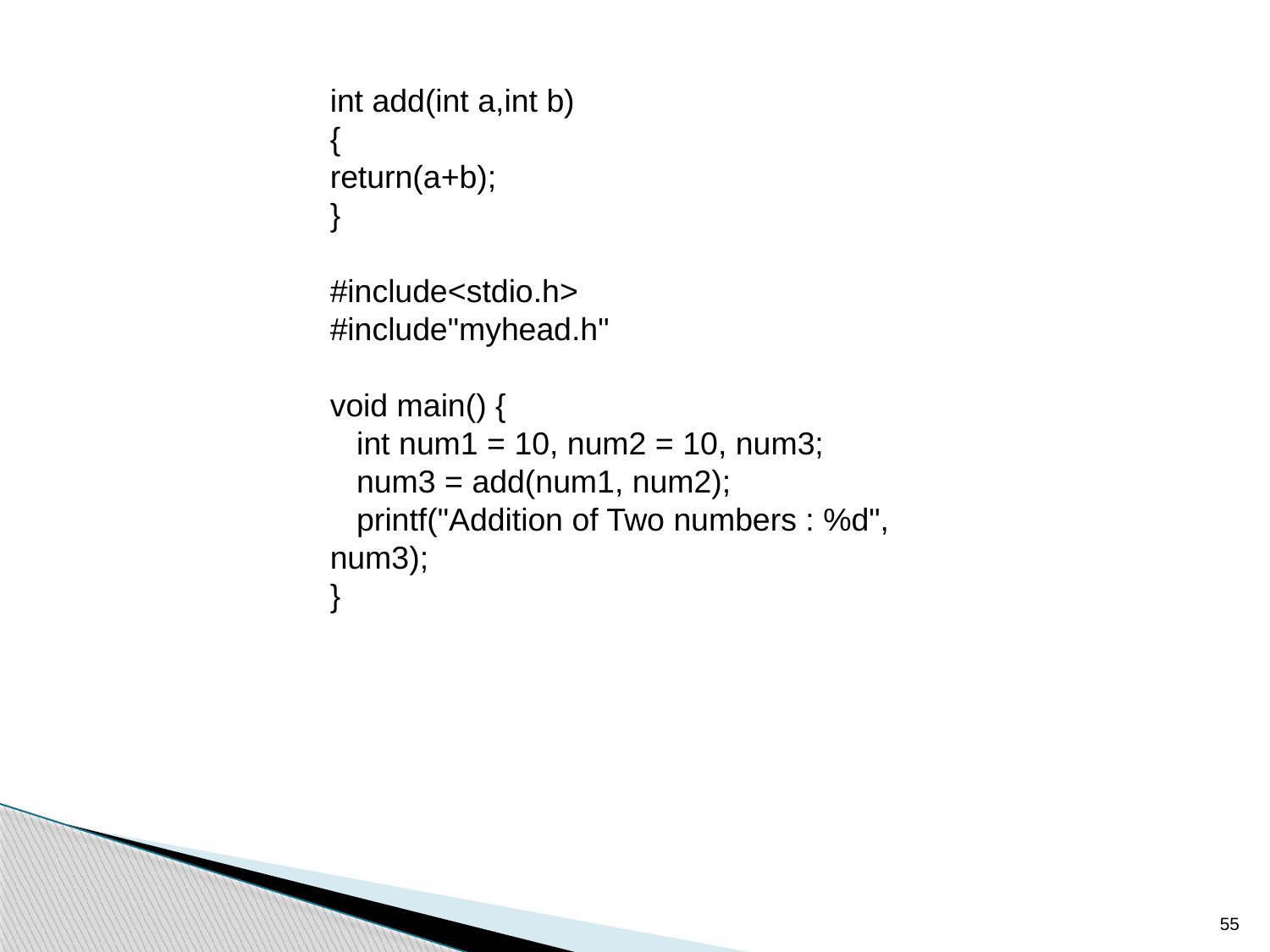

int add(int a,int b)
{
return(a+b);
}

#include<stdio.h>
#include"myhead.h"

void main() {
   int num1 = 10, num2 = 10, num3;
   num3 = add(num1, num2);
   printf("Addition of Two numbers : %d", num3);
}
55